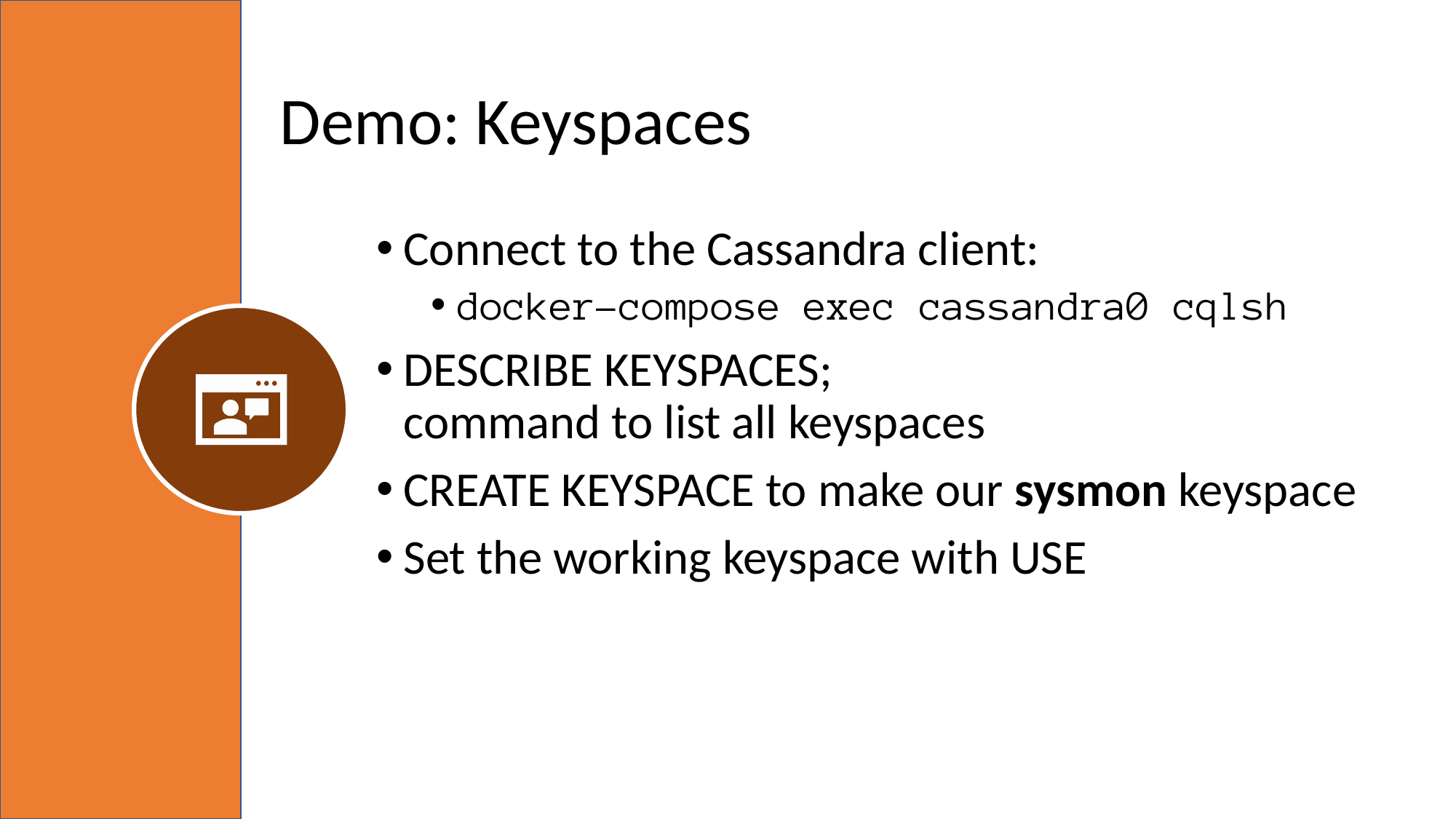

# Demo: Keyspaces
Connect to the Cassandra client:
docker-compose exec cassandra0 cqlsh
DESCRIBE KEYSPACES;
command to list all keyspaces
CREATE KEYSPACE to make our sysmon keyspace
Set the working keyspace with USE